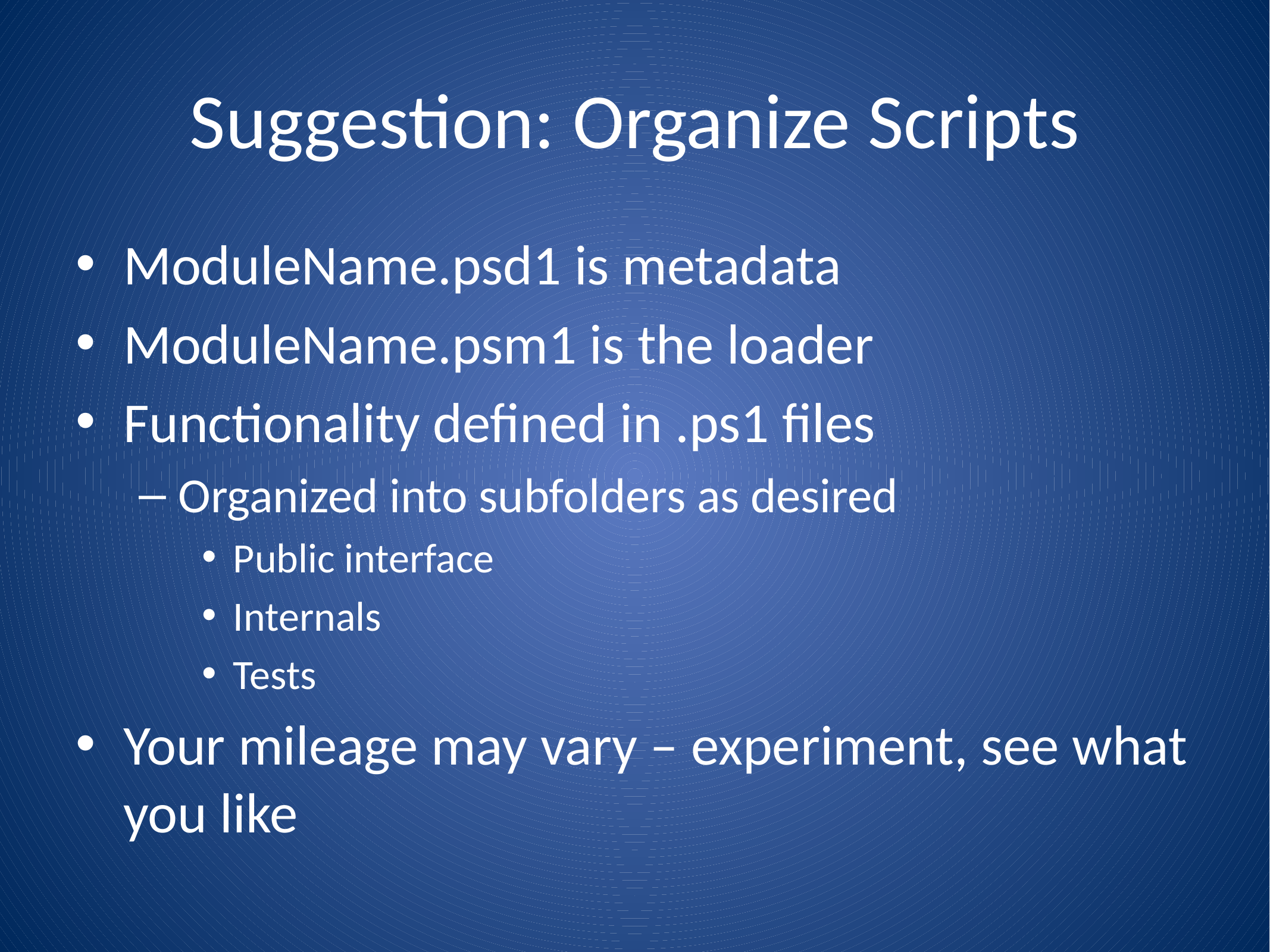

# Suggestion: Organize Scripts
ModuleName.psd1 is metadata
ModuleName.psm1 is the loader
Functionality defined in .ps1 files
Organized into subfolders as desired
Public interface
Internals
Tests
Your mileage may vary – experiment, see what you like